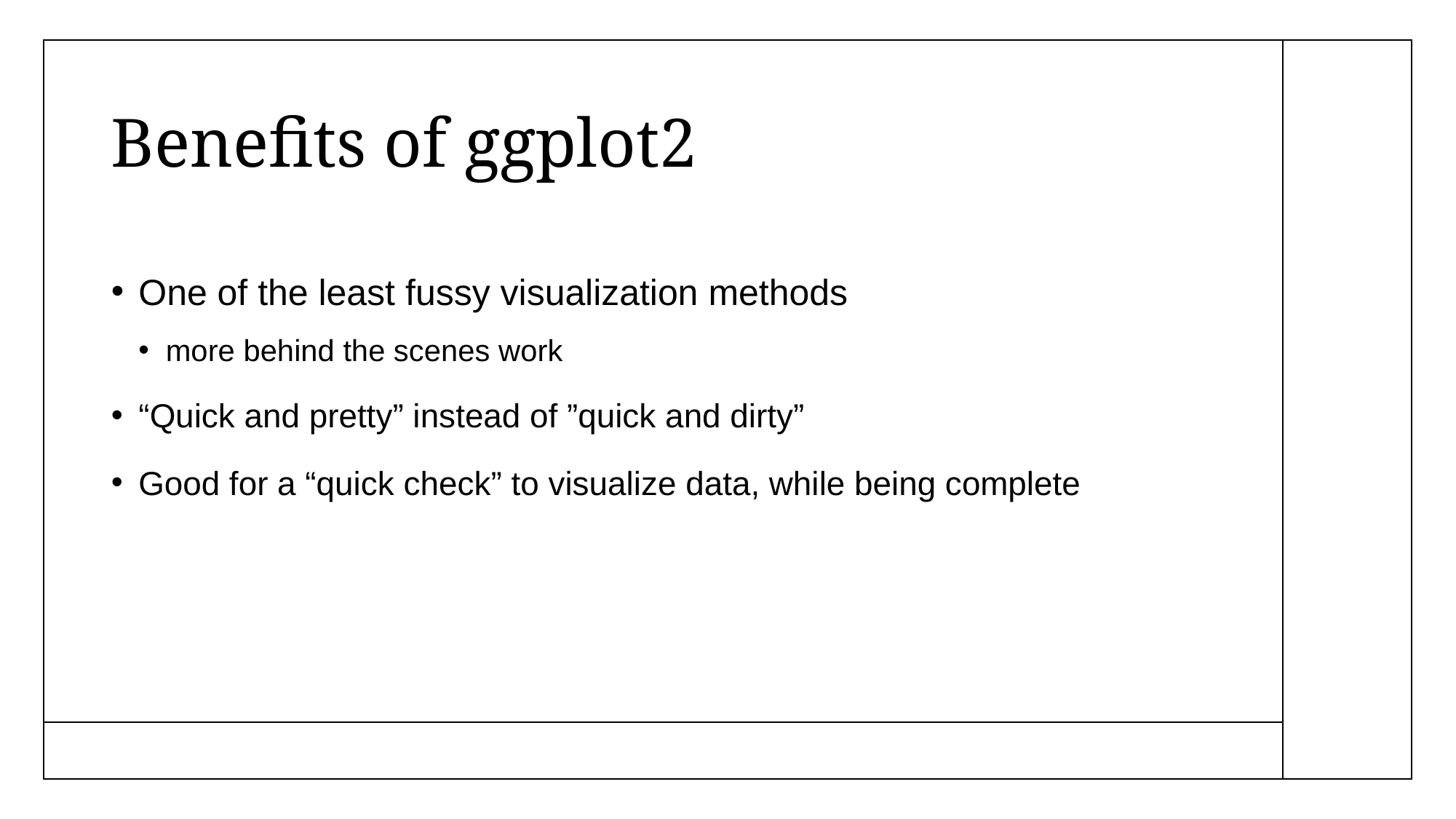

# Benefits of ggplot2
One of the least fussy visualization methods
more behind the scenes work
“Quick and pretty” instead of ”quick and dirty”
Good for a “quick check” to visualize data, while being complete